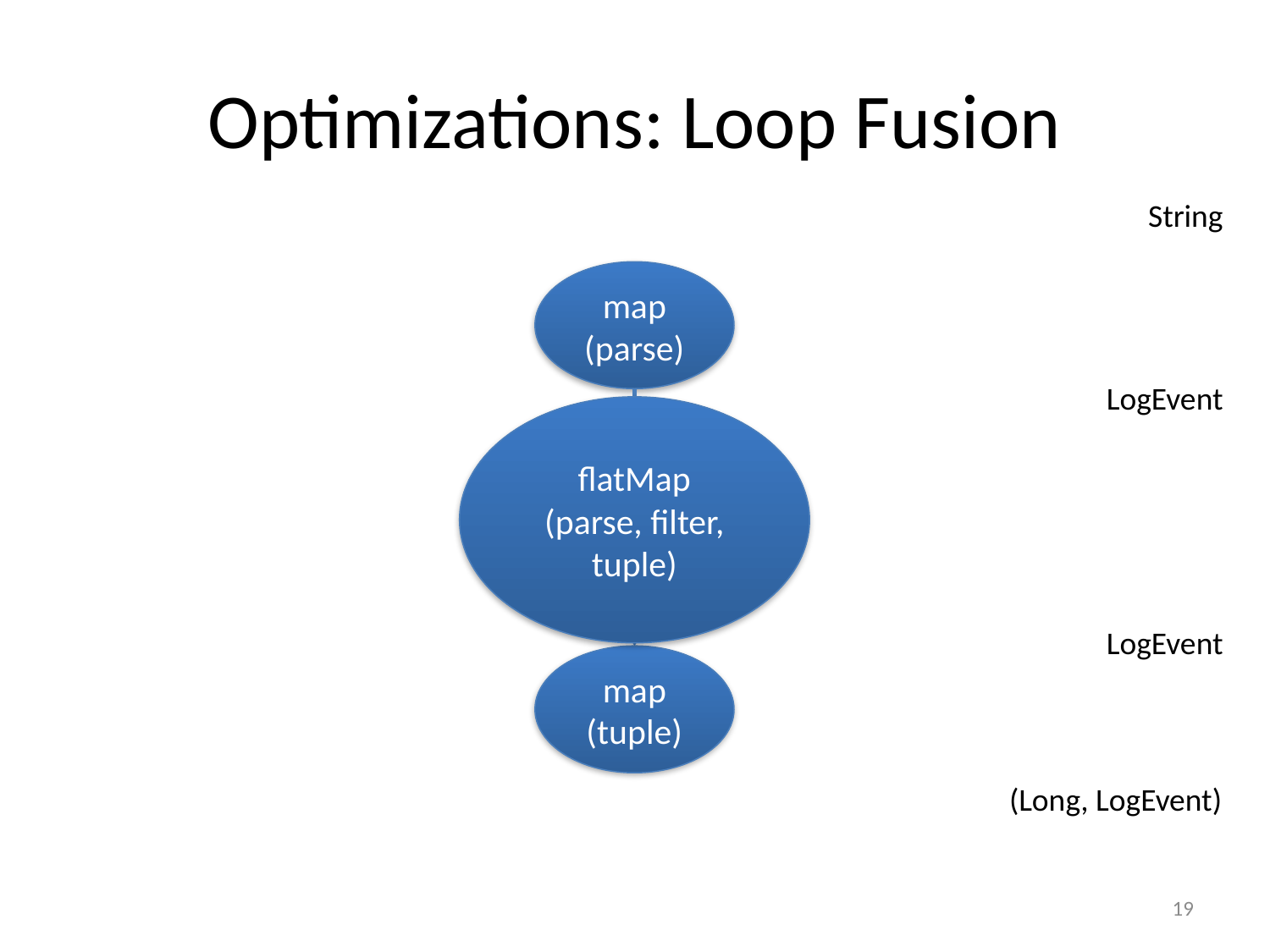

# Optimizations: Loop Fusion
String
map
(parse)
LogEvent
flatMap
(parse, filter, tuple)
filter
LogEvent
map
(tuple)
(Long, LogEvent)
19